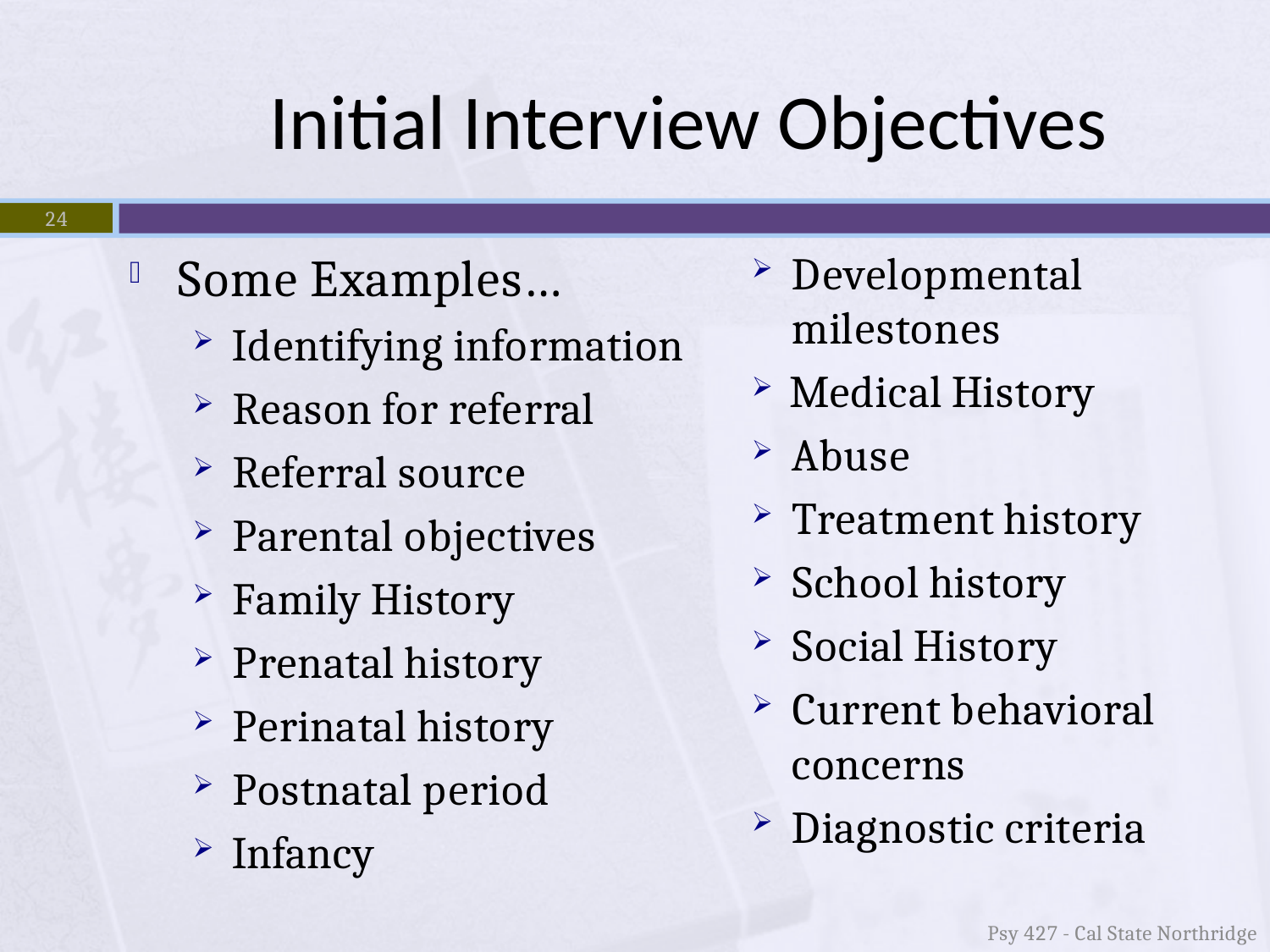

# Initial Interview Objectives
24
Some Examples…
Identifying information
Reason for referral
Referral source
Parental objectives
Family History
Prenatal history
Perinatal history
Postnatal period
Infancy
Developmental milestones
Medical History
Abuse
Treatment history
School history
Social History
Current behavioral concerns
Diagnostic criteria
Psy 427 - Cal State Northridge